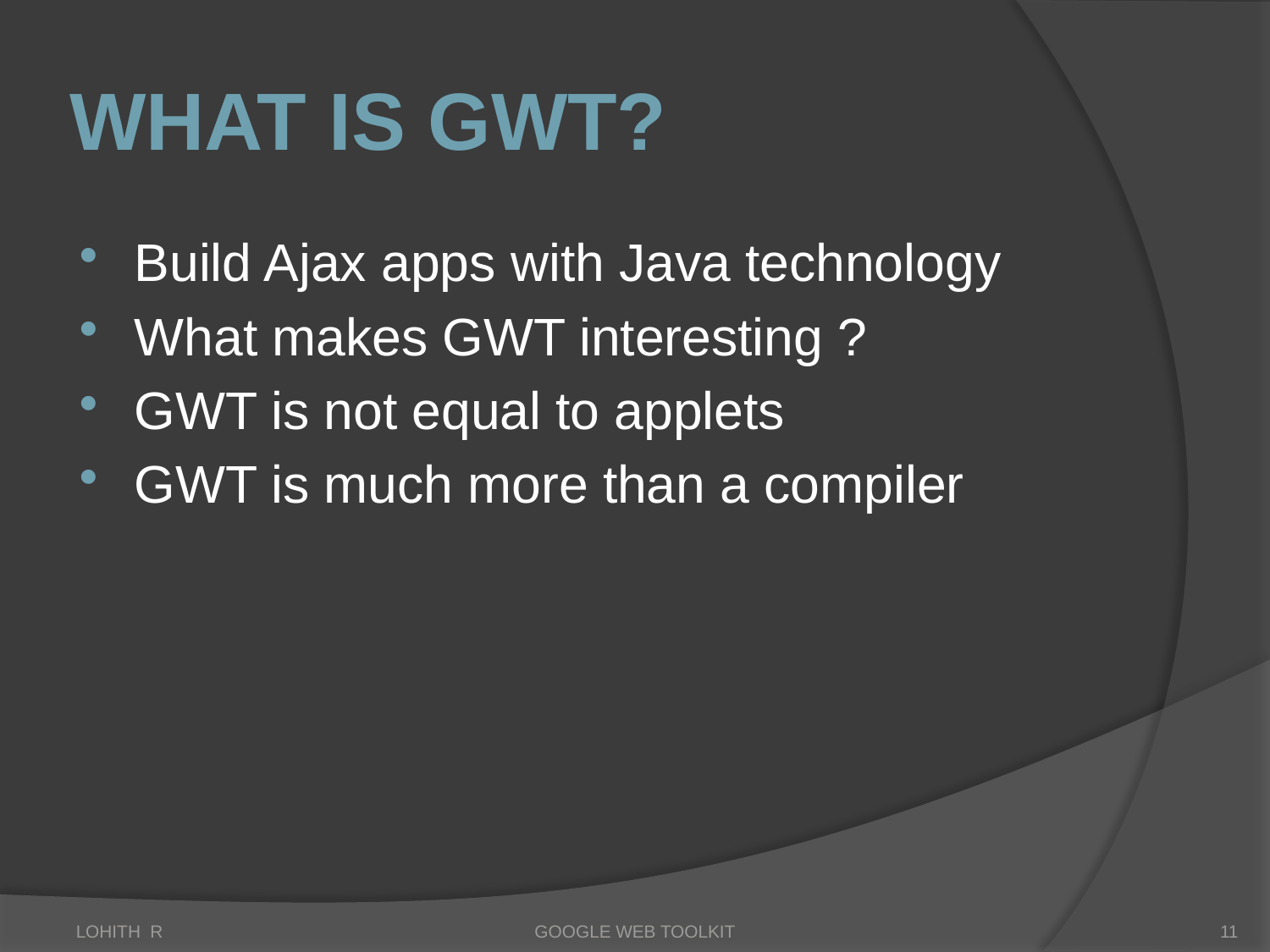

# What is GWT?
Build Ajax apps with Java technology
What makes GWT interesting ?
GWT is not equal to applets
GWT is much more than a compiler

LOHITH  R
GOOGLE WEB TOOLKIT
11